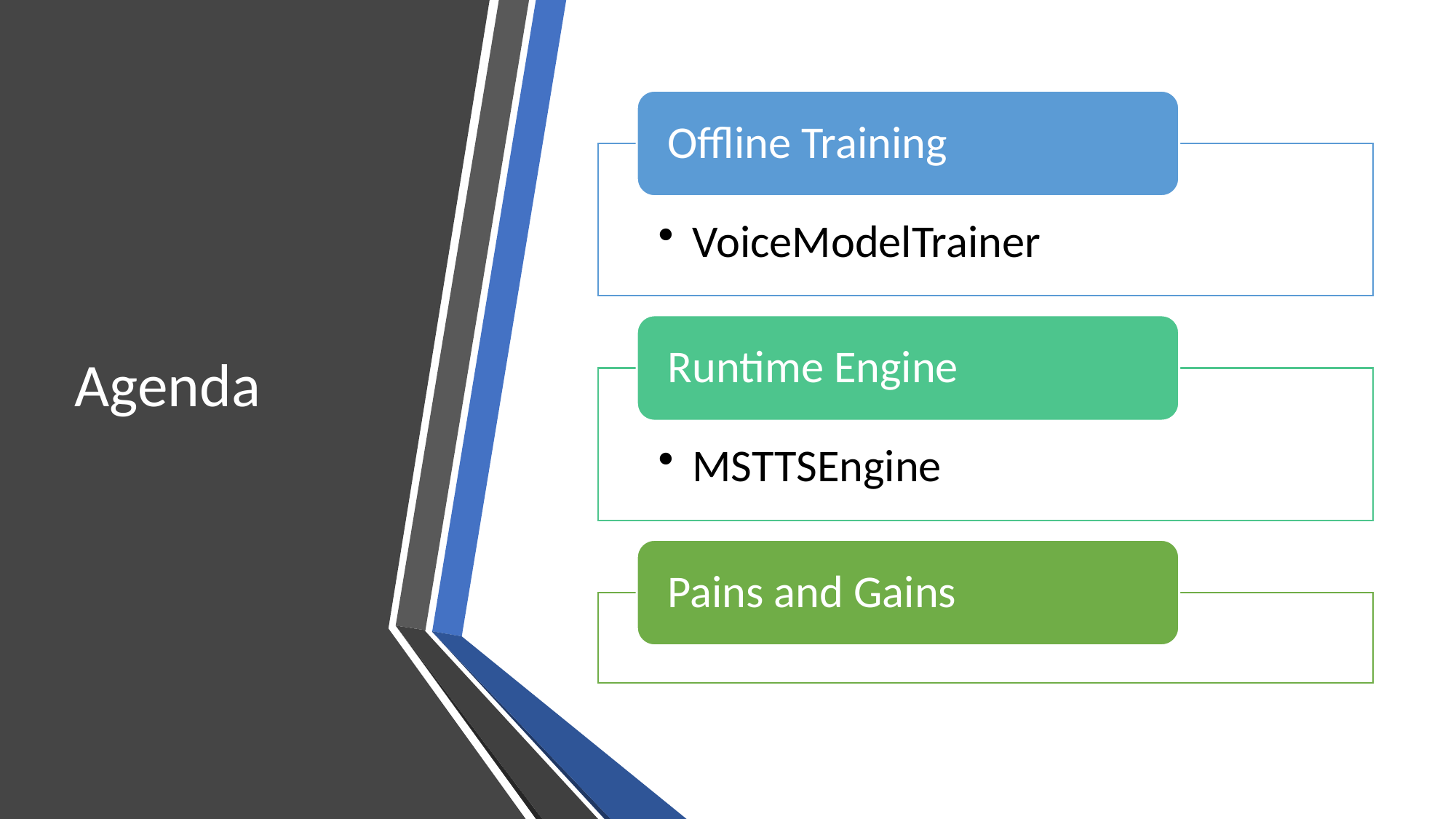

# Agenda
VoiceModelTrainer
Offline Training
MSTTSEngine
Runtime Engine
Pains and Gains